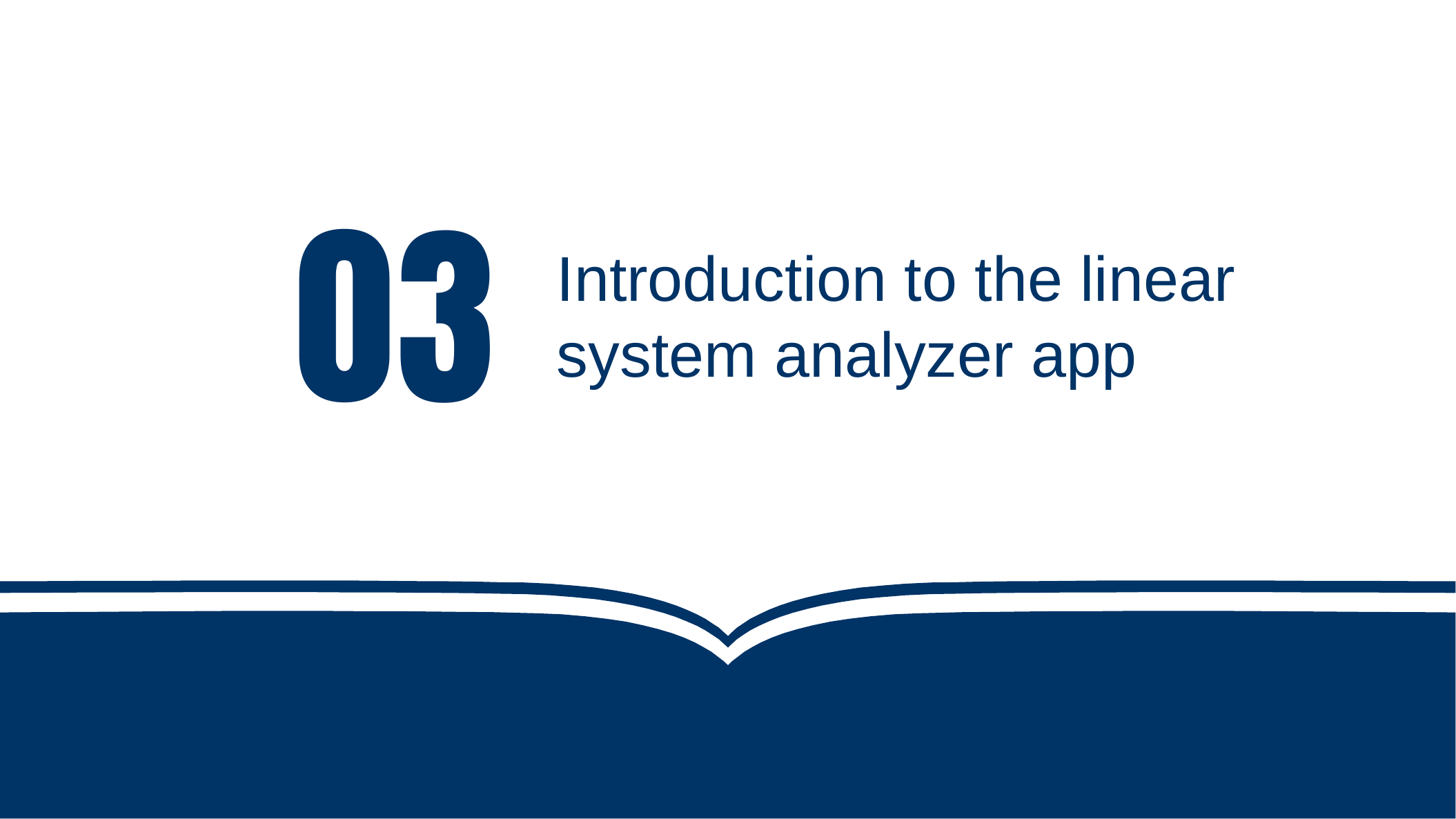

03
Introduction to the linear system analyzer app